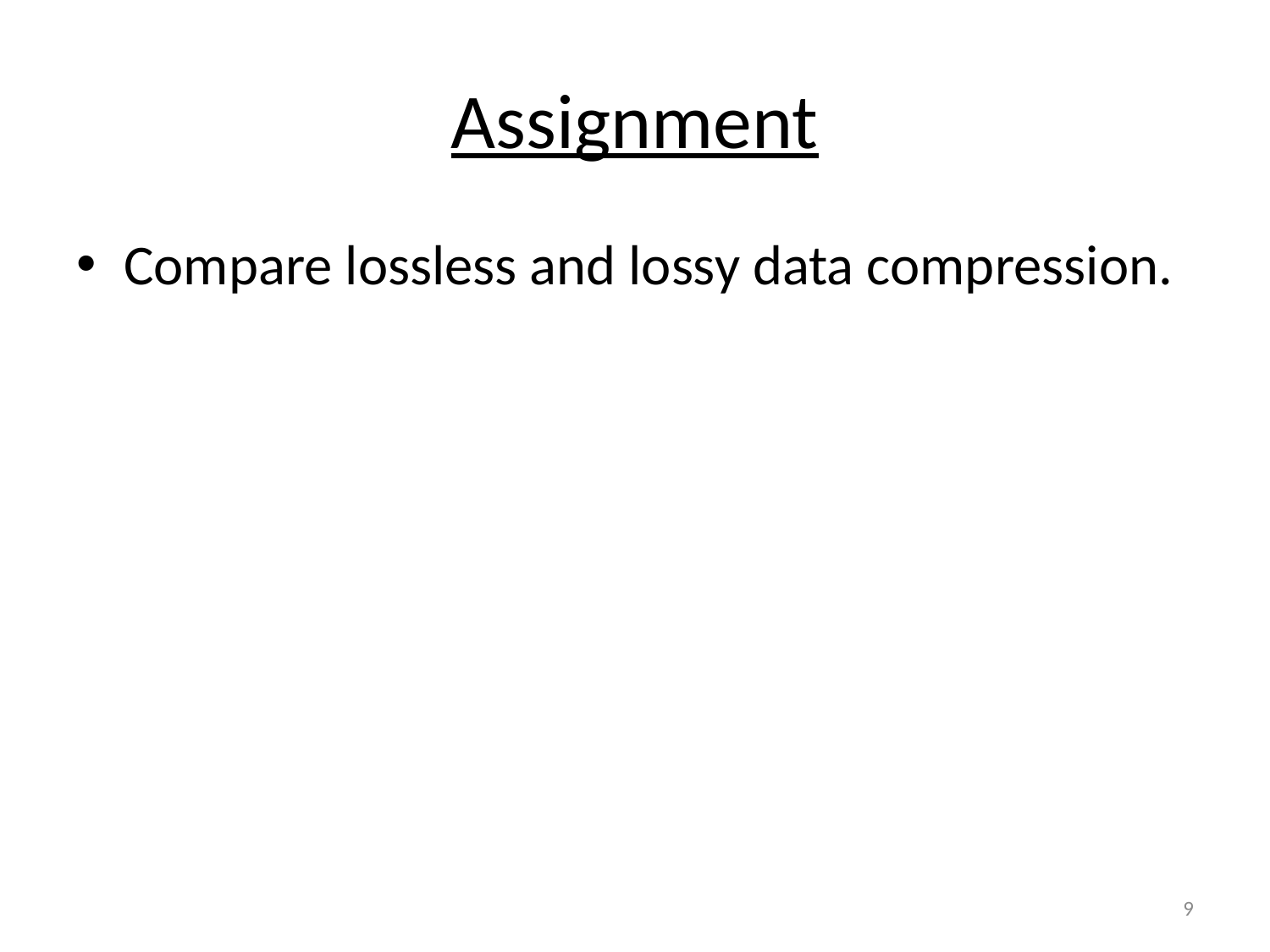

# Assignment
Compare lossless and lossy data compression.
9